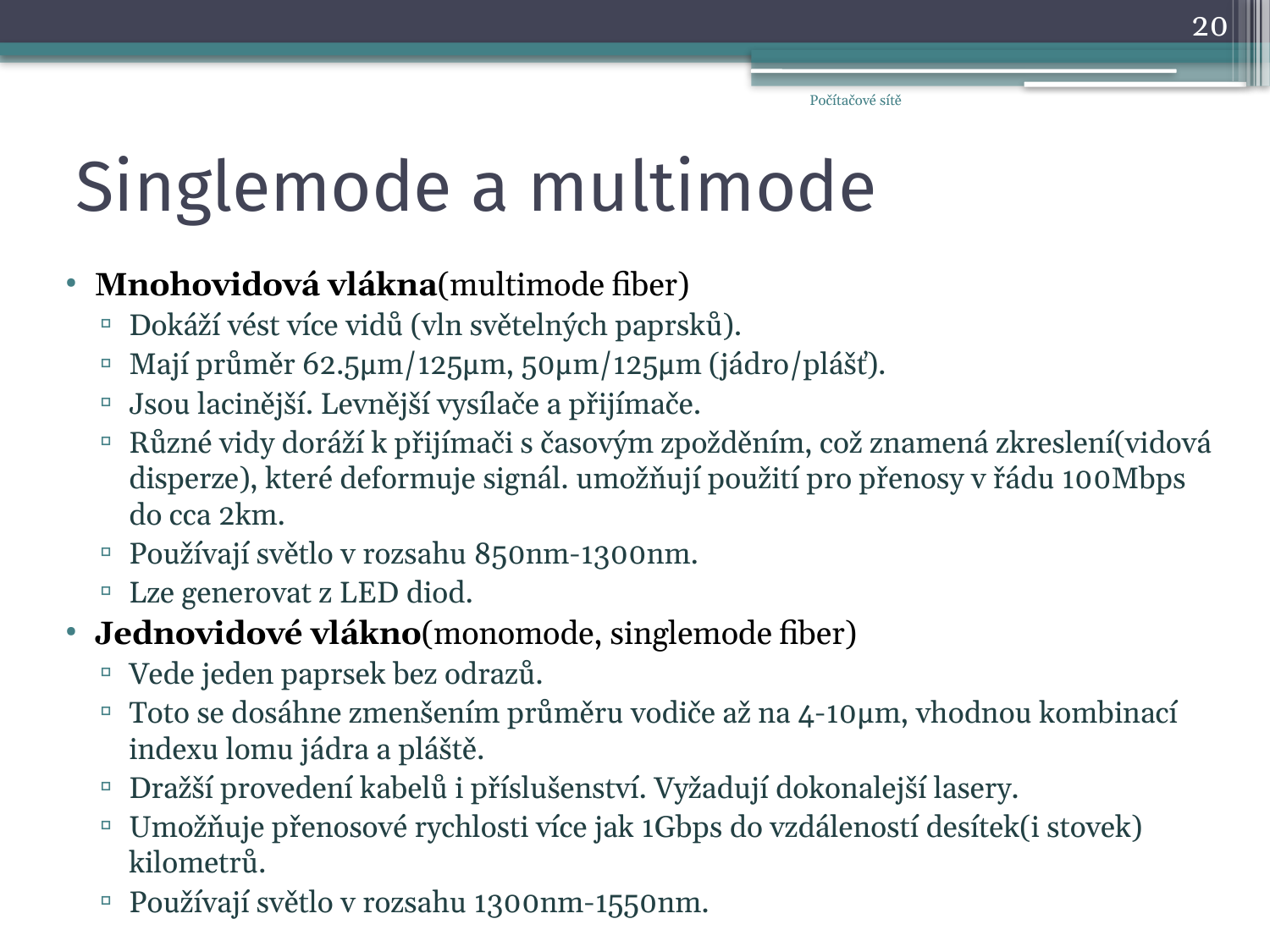

20
Počítačové sítě
# Singlemode a multimode
Mnohovidová vlákna(multimode fiber)
Dokáží vést více vidů (vln světelných paprsků).
Mají průměr 62.5μm/125μm, 50μm/125μm (jádro/plášť).
Jsou lacinější. Levnější vysílače a přijímače.
Různé vidy doráží k přijímači s časovým zpožděním, což znamená zkreslení(vidová disperze), které deformuje signál. umožňují použití pro přenosy v řádu 100Mbps do cca 2km.
Používají světlo v rozsahu 850nm-1300nm.
Lze generovat z LED diod.
Jednovidové vlákno(monomode, singlemode fiber)
Vede jeden paprsek bez odrazů.
Toto se dosáhne zmenšením průměru vodiče až na 4-10μm, vhodnou kombinací indexu lomu jádra a pláště.
Dražší provedení kabelů i příslušenství. Vyžadují dokonalejší lasery.
Umožňuje přenosové rychlosti více jak 1Gbps do vzdáleností desítek(i stovek) kilometrů.
Používají světlo v rozsahu 1300nm-1550nm.